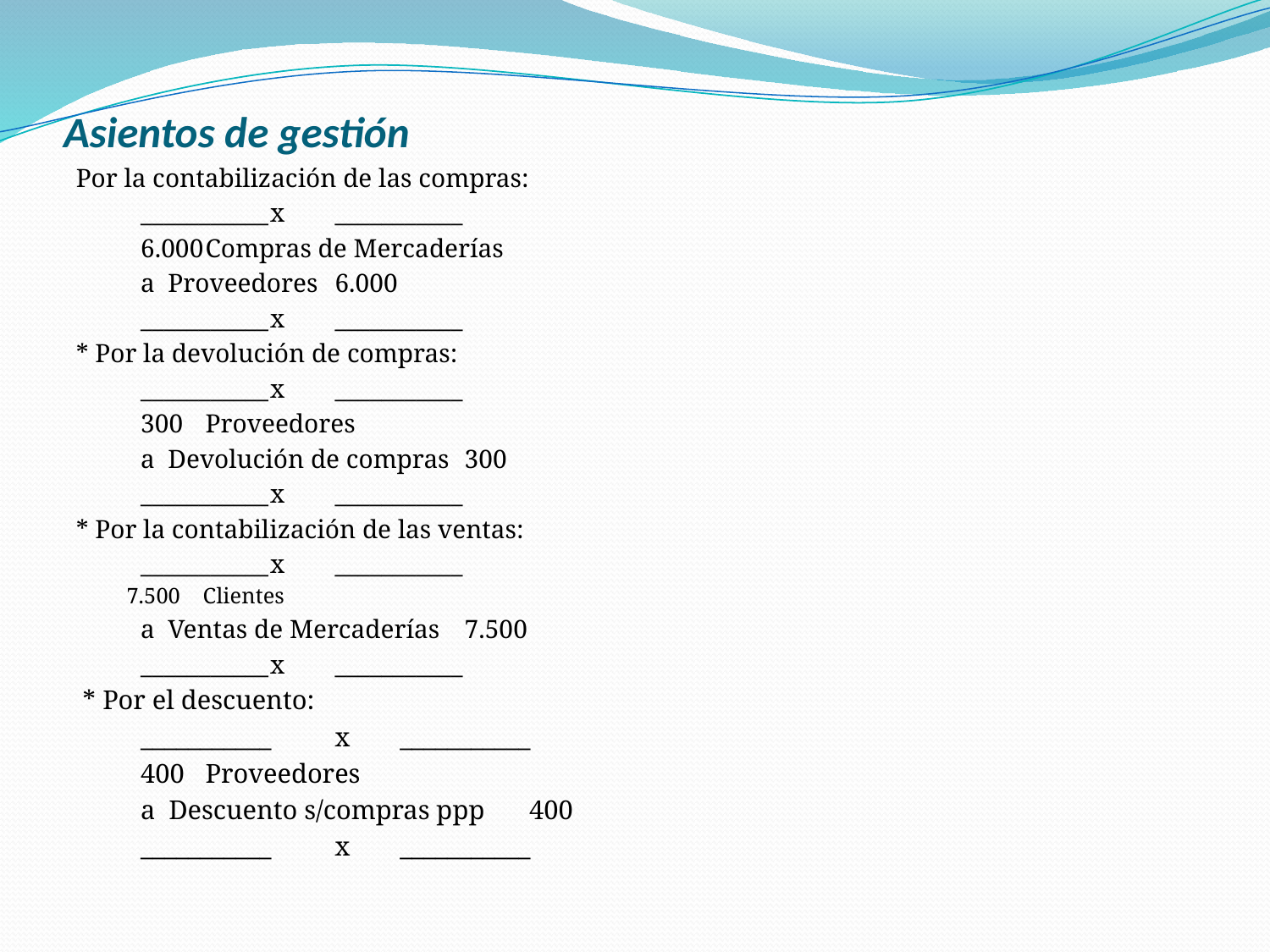

# Asientos de gestión
Por la contabilización de las compras:
	___________	x	___________
	6.000	Compras de Mercaderías
			a  Proveedores	6.000
	___________	x	___________
* Por la devolución de compras:
	___________	x	___________
	300	Proveedores
			a  Devolución de compras	300
	___________	x	___________
* Por la contabilización de las ventas:
	___________	x	___________
	7.500    Clientes
			a  Ventas de Mercaderías	7.500
	___________	x	___________
 * Por el descuento:
	___________	x	___________
	400	Proveedores
			a  Descuento s/compras ppp	400
	___________	x	___________